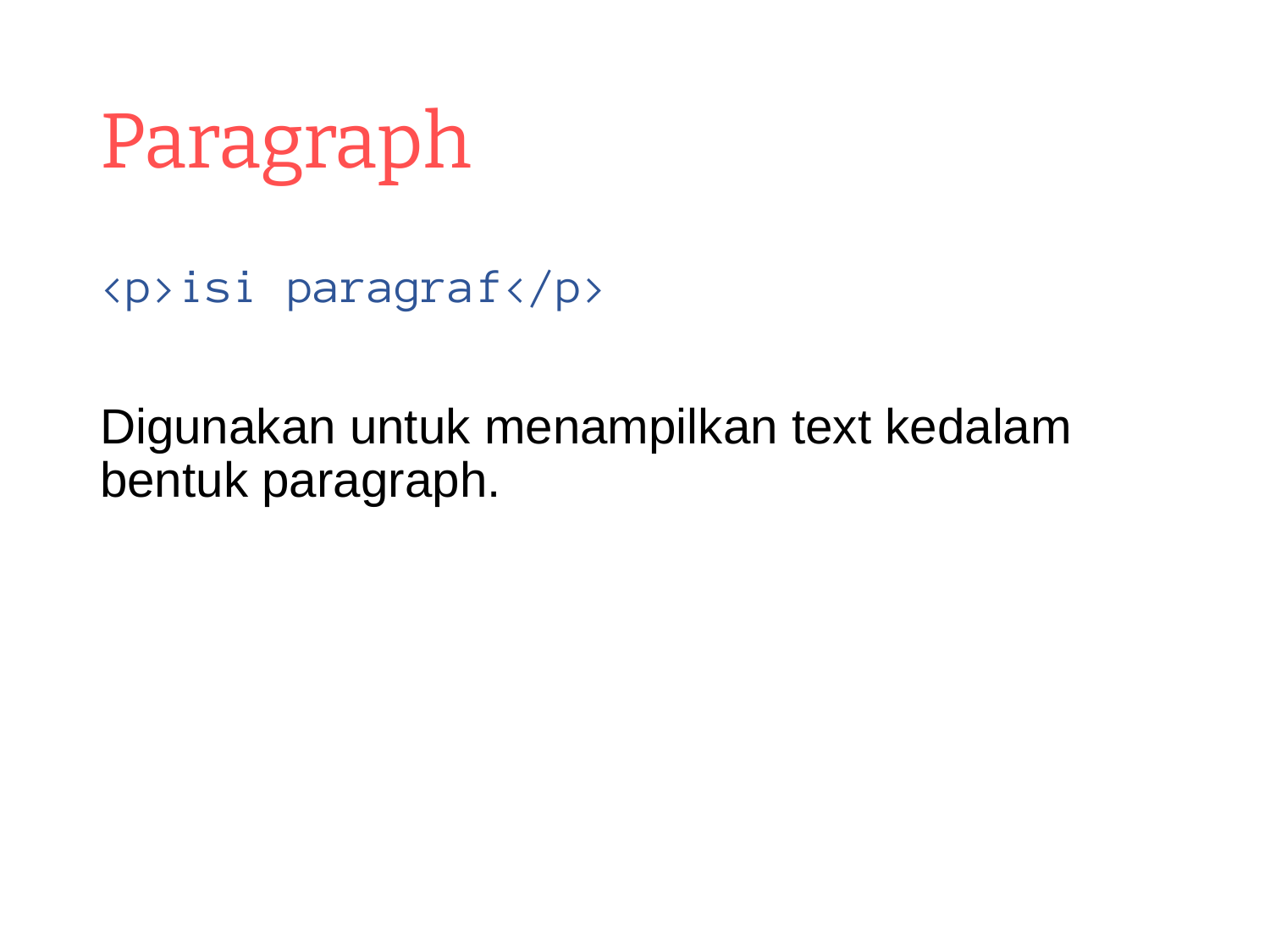

# Paragraph
<p>isi paragraf</p>

Digunakan untuk menampilkan text kedalam bentuk paragraph.